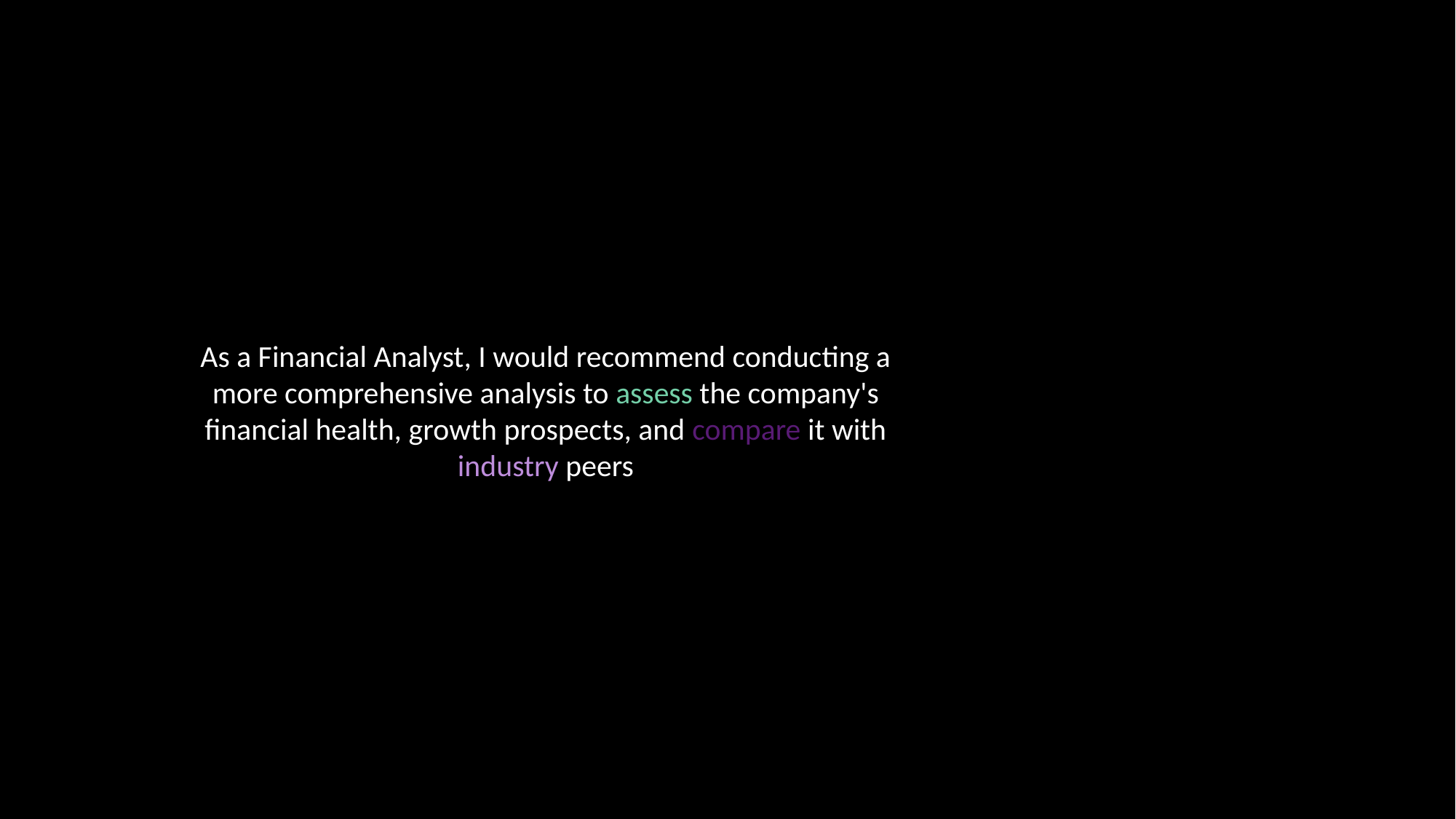

As a Financial Analyst, I would recommend conducting a more comprehensive analysis to assess the company's financial health, growth prospects, and compare it with industry peers